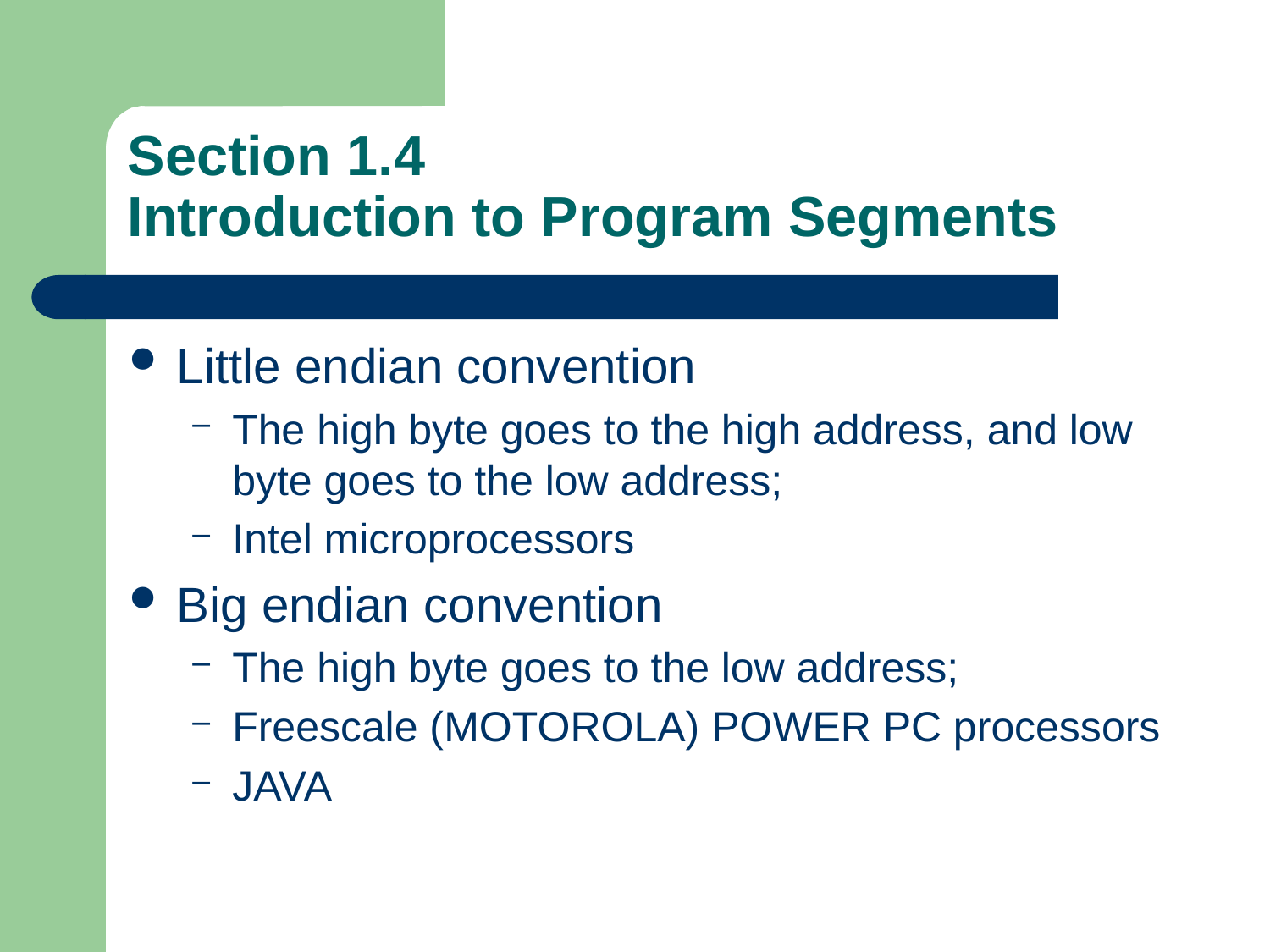

# Section 1.4 Introduction to Program Segments
Little endian convention
The high byte goes to the high address, and low byte goes to the low address;
Intel microprocessors
Big endian convention
The high byte goes to the low address;
Freescale (MOTOROLA) POWER PC processors
JAVA